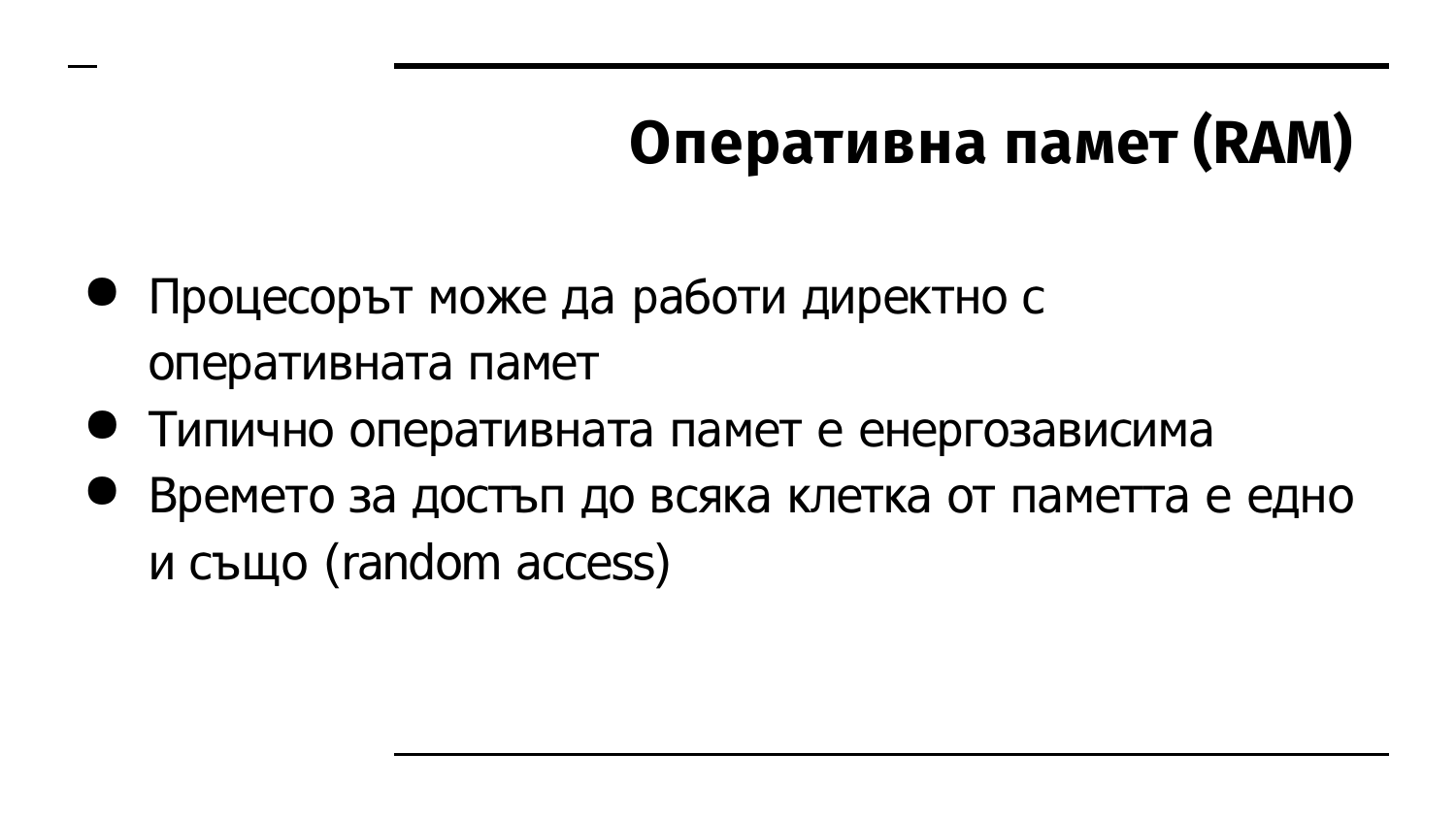

# Оперативна памет (RAM)
Процесорът може да работи директно с оперативната памет
Типично оперативната памет е енергозависима
Времето за достъп до всяка клетка от паметта е едно и също (random access)